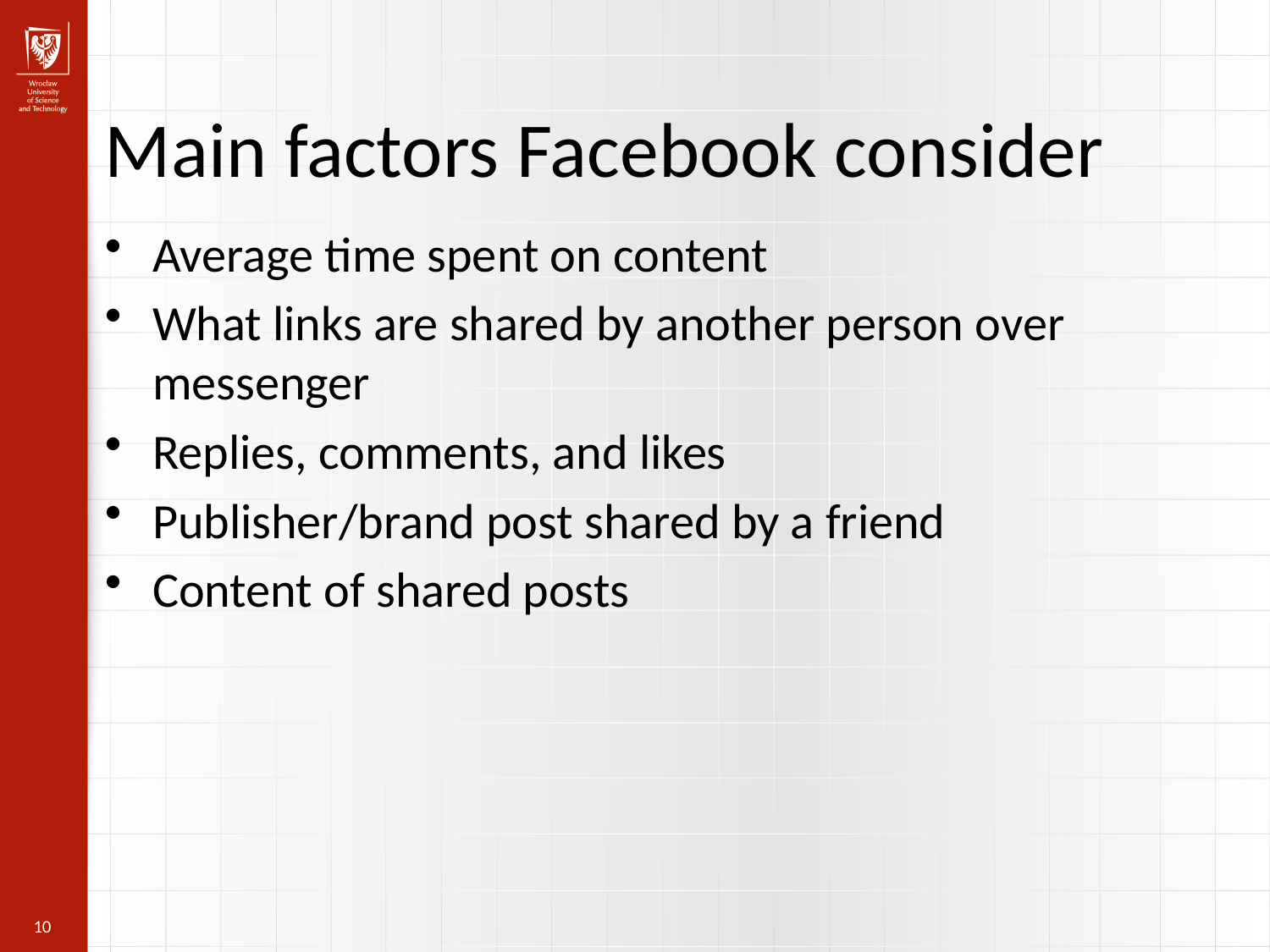

Main factors Facebook consider
Average time spent on content
What links are shared by another person over messenger
Replies, comments, and likes
Publisher/brand post shared by a friend
Content of shared posts